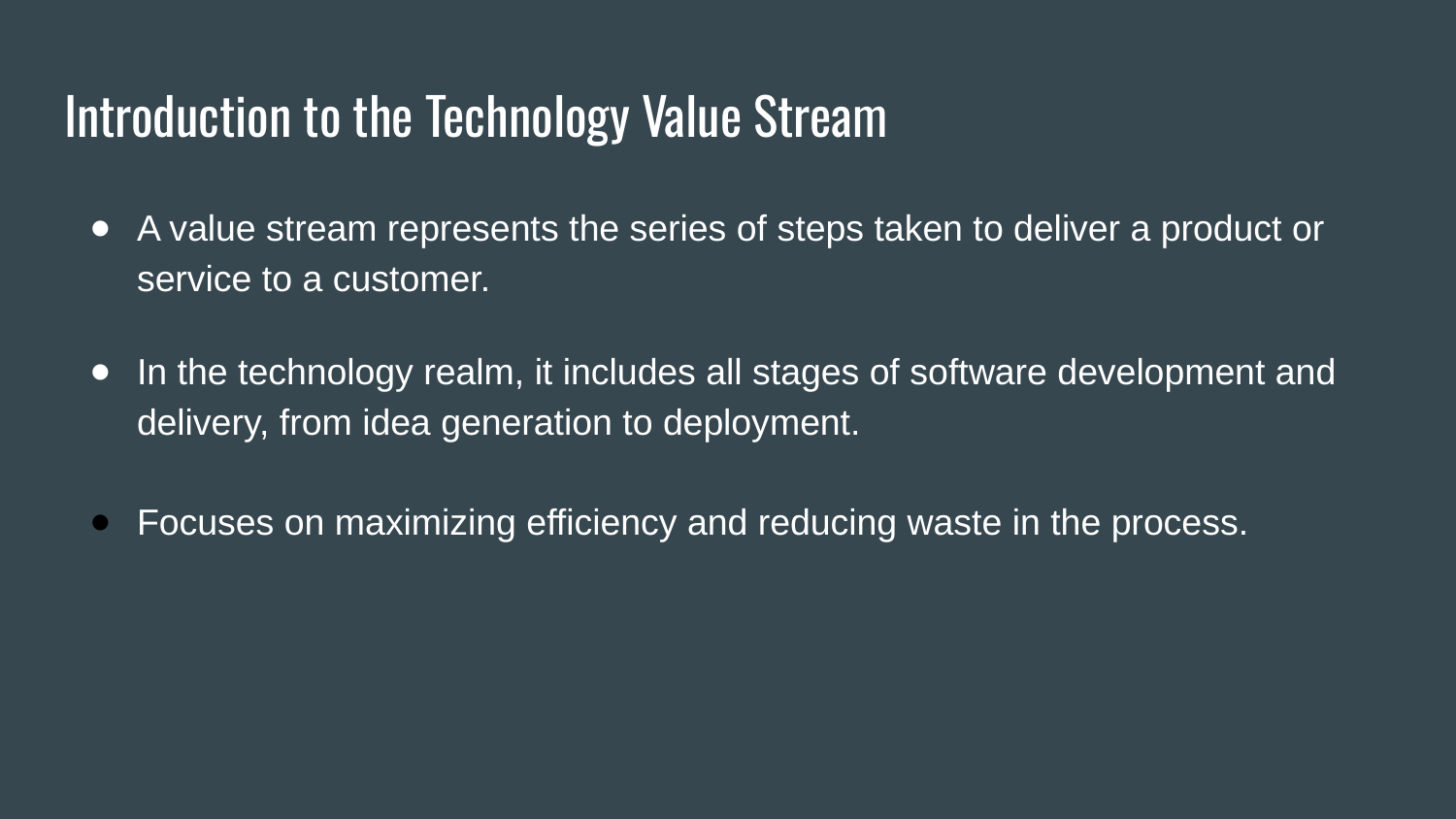

# Introduction to the Technology Value Stream
A value stream represents the series of steps taken to deliver a product or service to a customer.
In the technology realm, it includes all stages of software development and delivery, from idea generation to deployment.
Focuses on maximizing efficiency and reducing waste in the process.